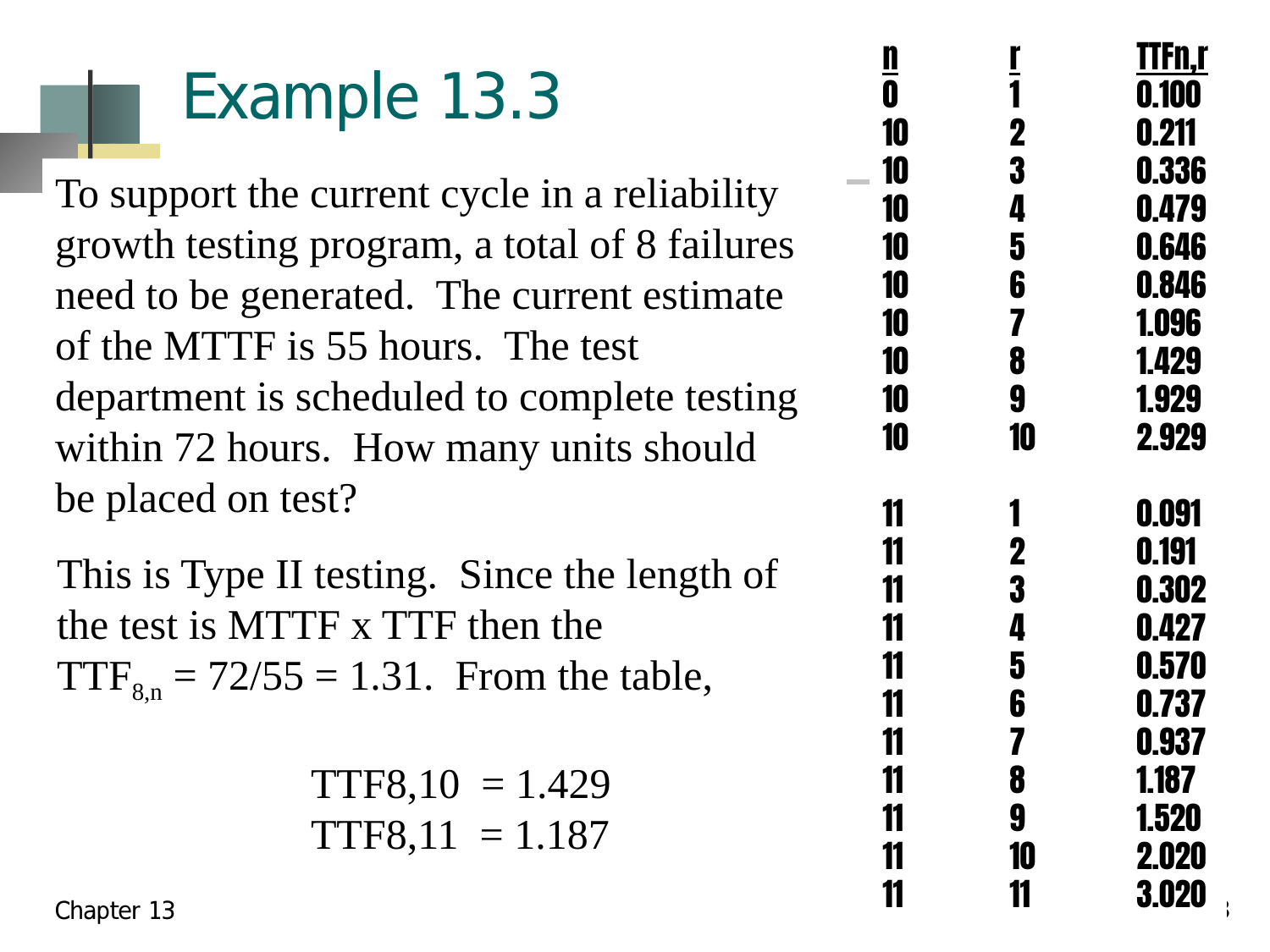

n	r	TTFn,r
0	1	0.100
10	2	0.211
10	3	0.336
10	4	0.479
10	5	0.646
10	6	0.846
10	7	1.096
10	8	1.429
10	9	1.929
10	10	2.929

11	1	0.091
11	2	0.191
11	3	0.302
11	4	0.427
11	5	0.570
11	6	0.737
11	7	0.937
11	8	1.187
11	9	1.520
11	10	2.020
11	11	3.020
# Example 13.3
To support the current cycle in a reliability
growth testing program, a total of 8 failures
need to be generated.  The current estimate
of the MTTF is 55 hours.  The test
department is scheduled to complete testing
within 72 hours.  How many units should
be placed on test?

This is Type II testing.  Since the length of
the test is MTTF x TTF then the
TTF8,n = 72/55 = 1.31.  From the table,

		TTF8,10  = 1.429
		TTF8,11  = 1.187
8
Chapter 13